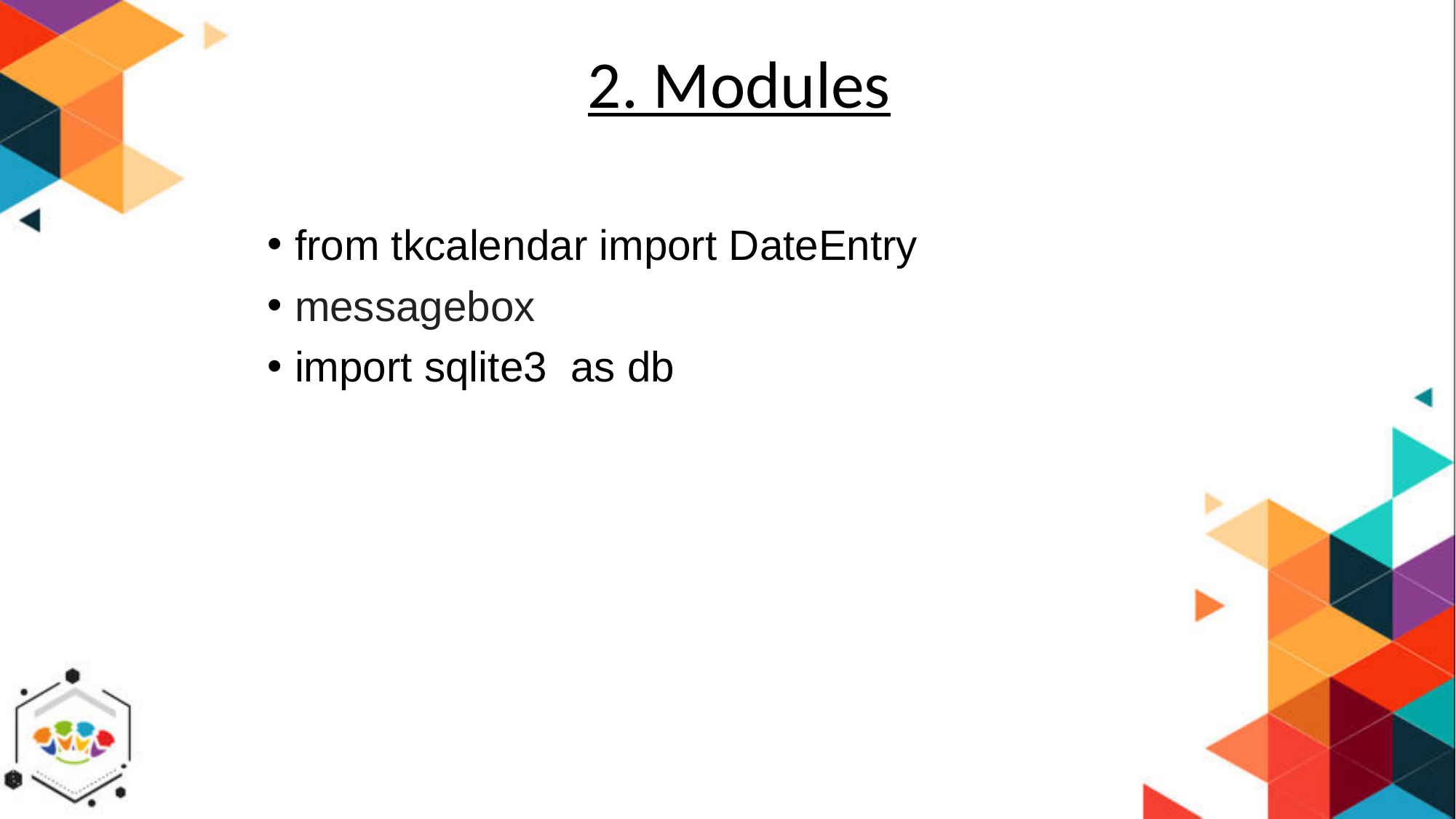

2. Modules
from tkcalendar import DateEntry
messagebox
import sqlite3  as db